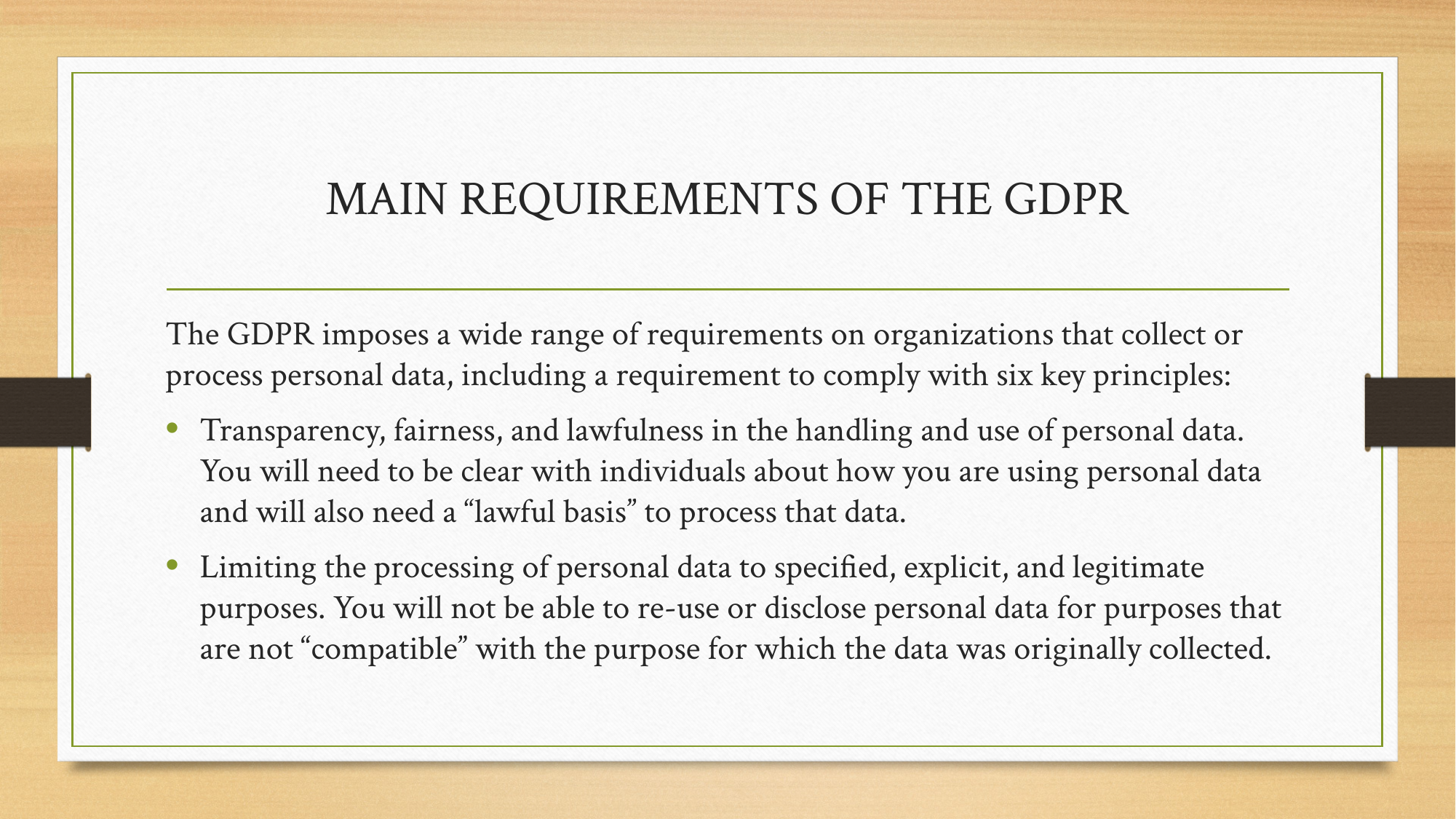

# MAIN REQUIREMENTS OF THE GDPR
The GDPR imposes a wide range of requirements on organizations that collect or process personal data, including a requirement to comply with six key principles:
Transparency, fairness, and lawfulness in the handling and use of personal data. You will need to be clear with individuals about how you are using personal data and will also need a “lawful basis” to process that data.
Limiting the processing of personal data to specified, explicit, and legitimate purposes. You will not be able to re-use or disclose personal data for purposes that are not “compatible” with the purpose for which the data was originally collected.